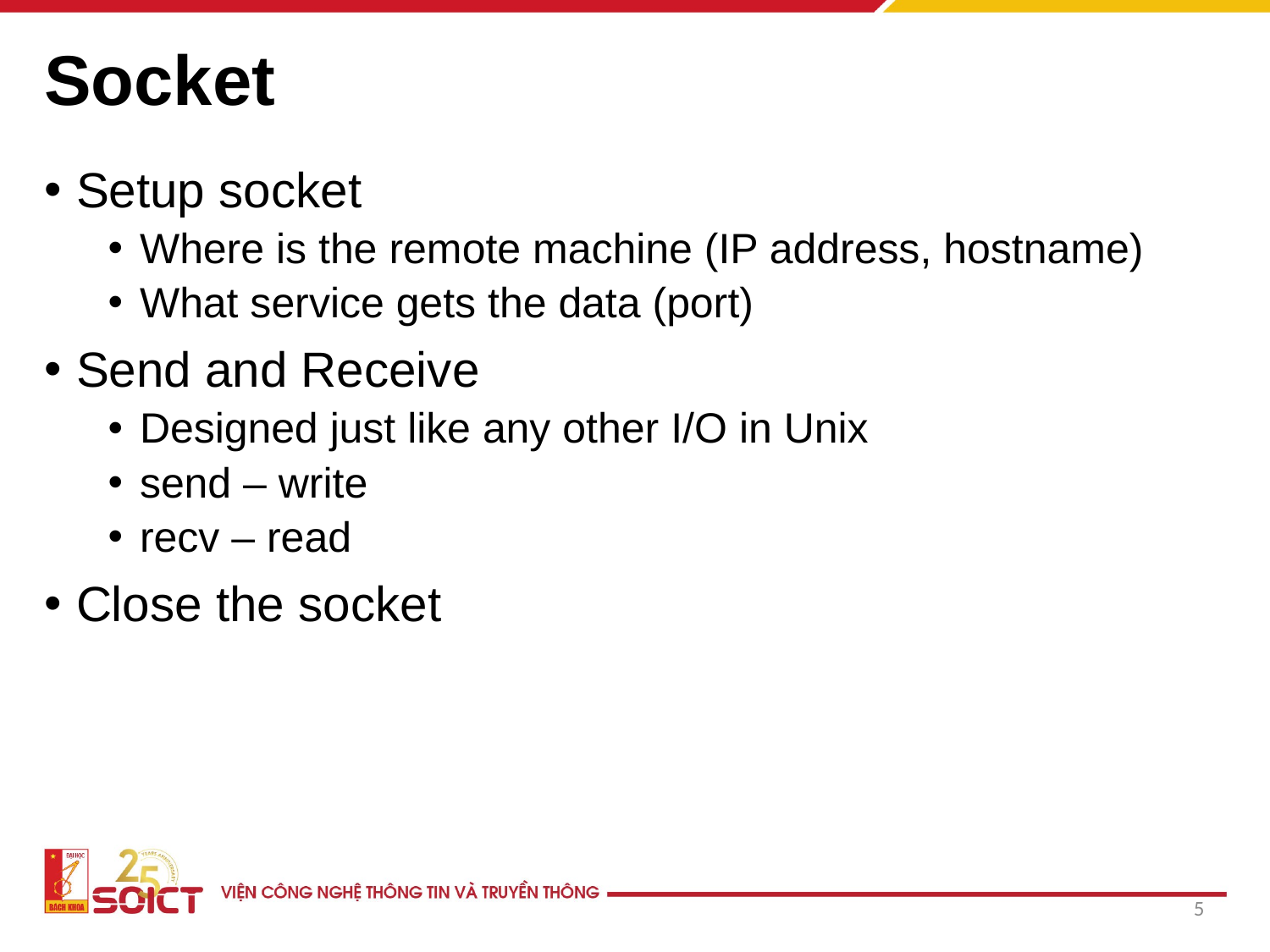

# Socket
Setup socket
Where is the remote machine (IP address, hostname)
What service gets the data (port)
Send and Receive
Designed just like any other I/O in Unix
send – write
recv – read
Close the socket

5